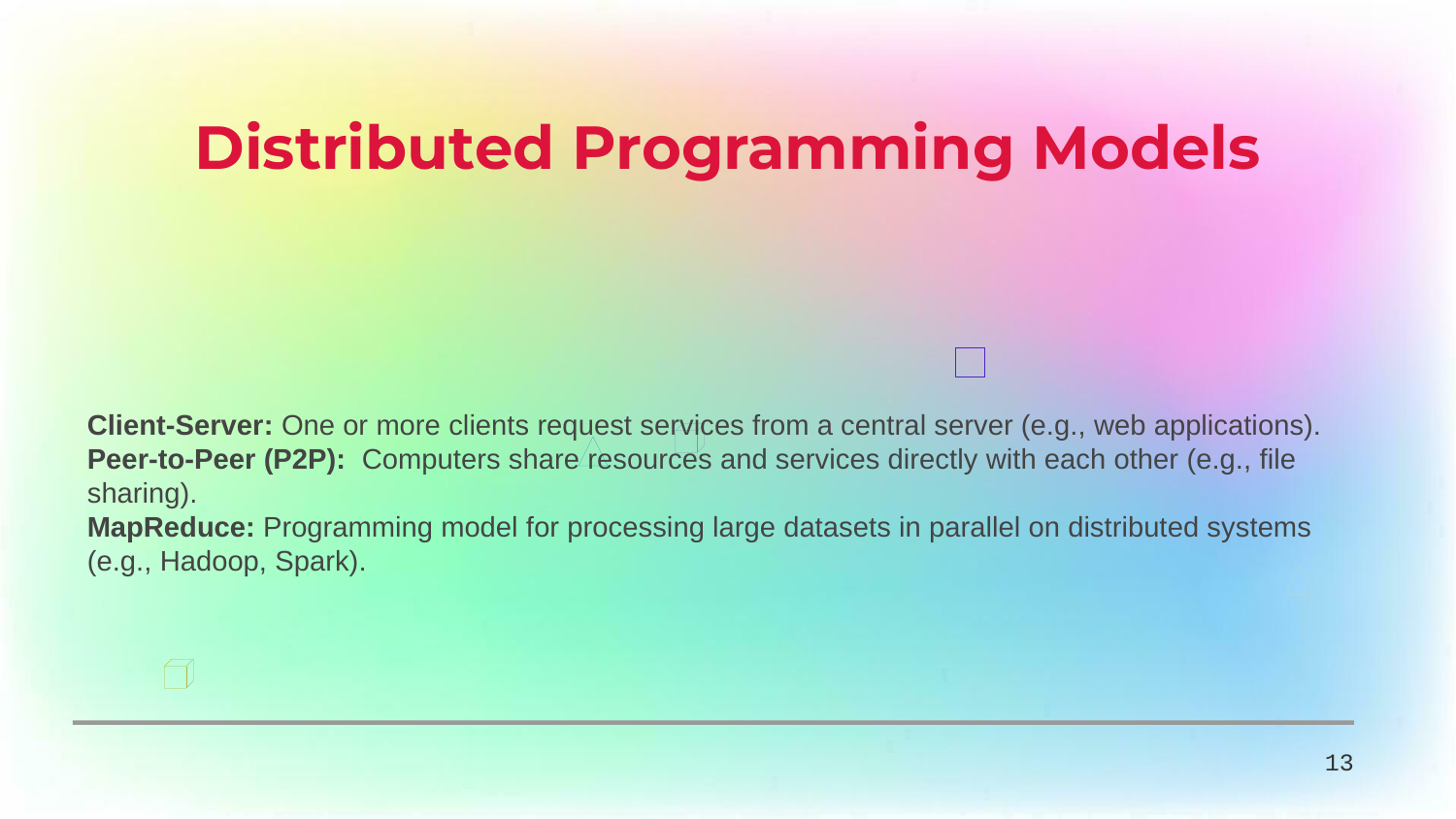

Distributed Programming Models

Client-Server: One or more clients request services from a central server (e.g., web applications).
Peer-to-Peer (P2P):  Computers share resources and services directly with each other (e.g., file sharing).
MapReduce: Programming model for processing large datasets in parallel on distributed systems (e.g., Hadoop, Spark).

13